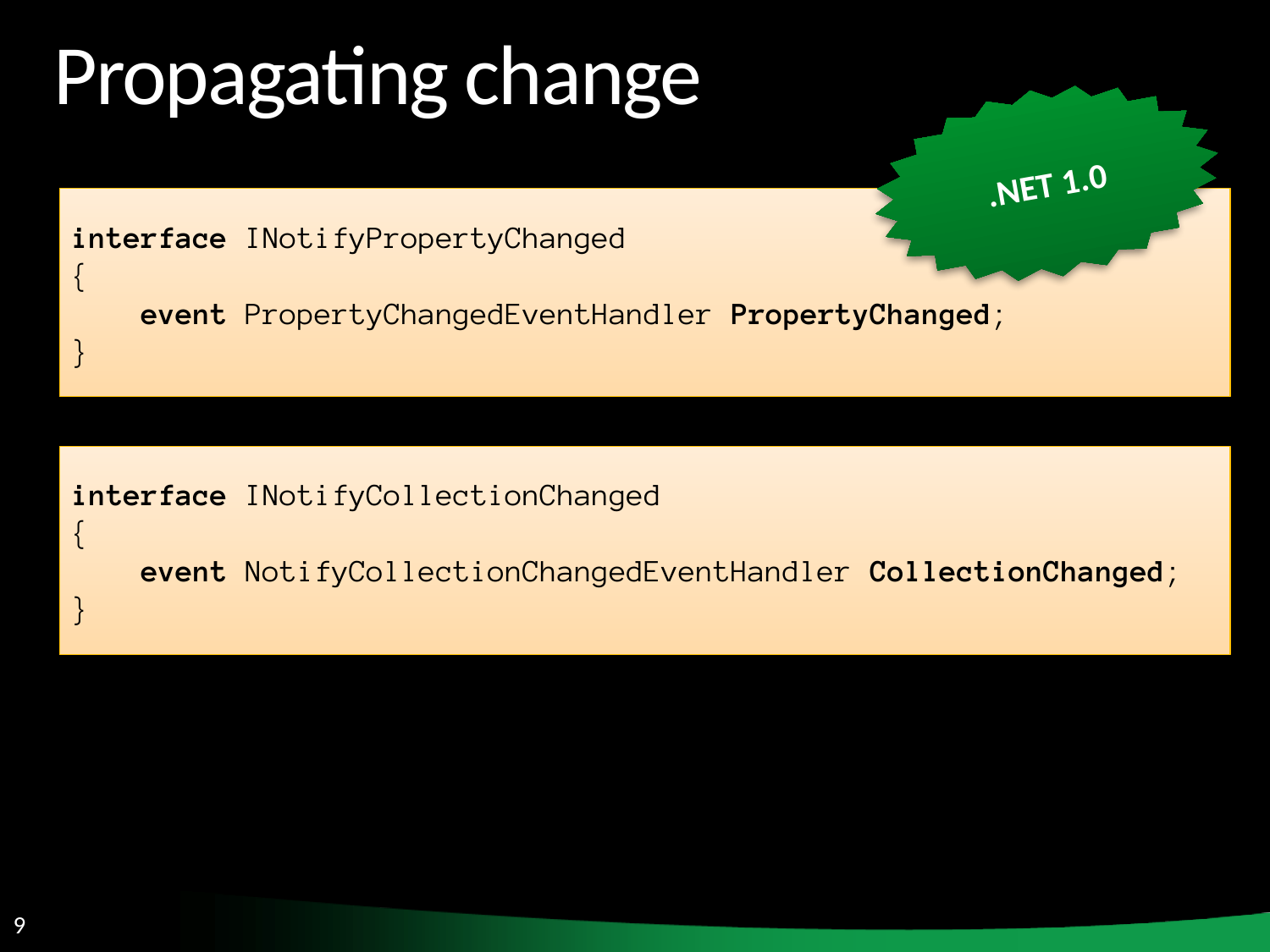

# Propagating change
.NET 1.0
interface INotifyPropertyChanged
{
    event PropertyChangedEventHandler PropertyChanged;
}
interface INotifyCollectionChanged
{
    event NotifyCollectionChangedEventHandler CollectionChanged;
}